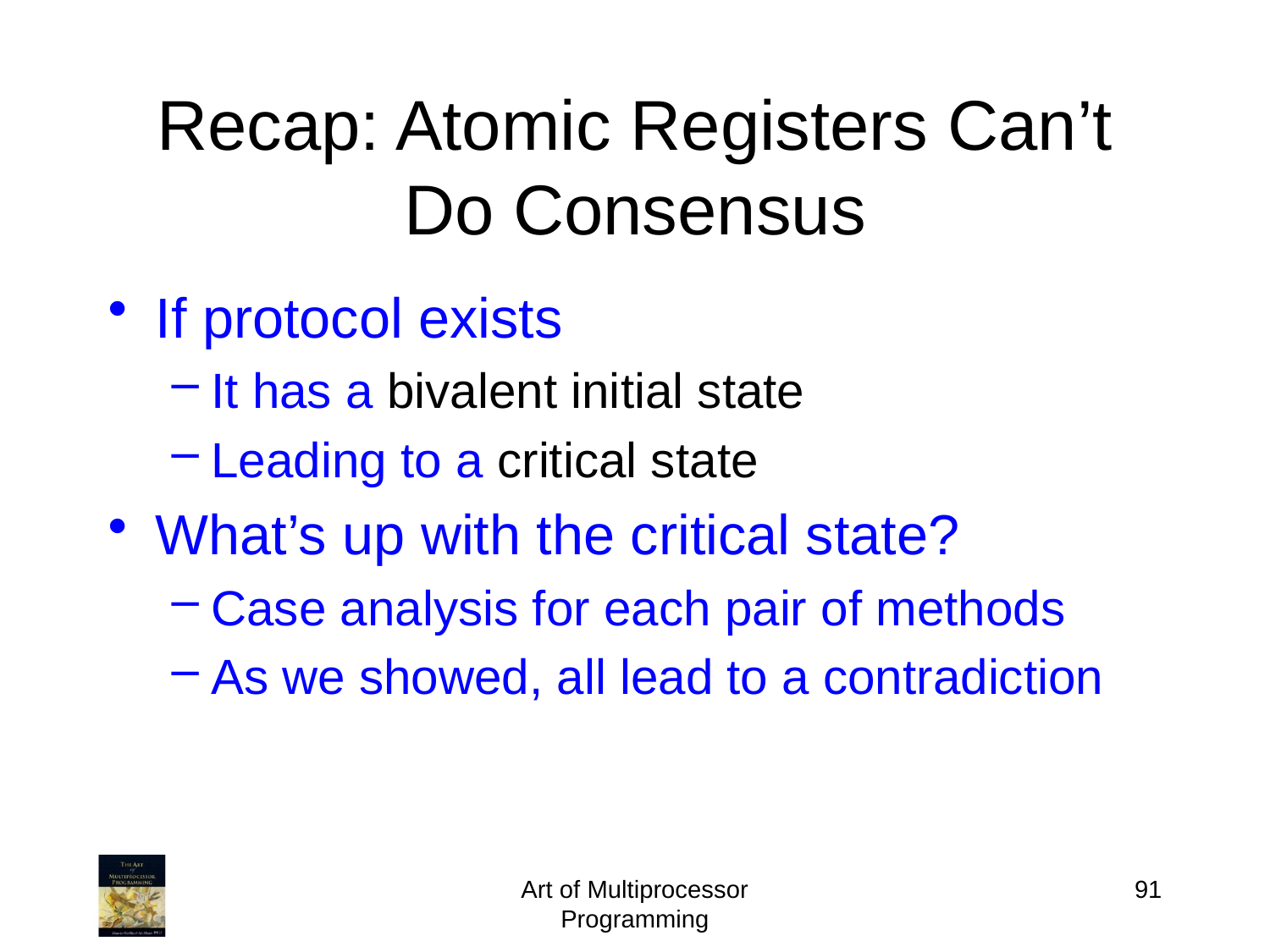

# Recap: Atomic Registers Can’t Do Consensus
If protocol exists
It has a bivalent initial state
Leading to a critical state
What’s up with the critical state?
Case analysis for each pair of methods
As we showed, all lead to a contradiction
Art of Multiprocessor Programming
91